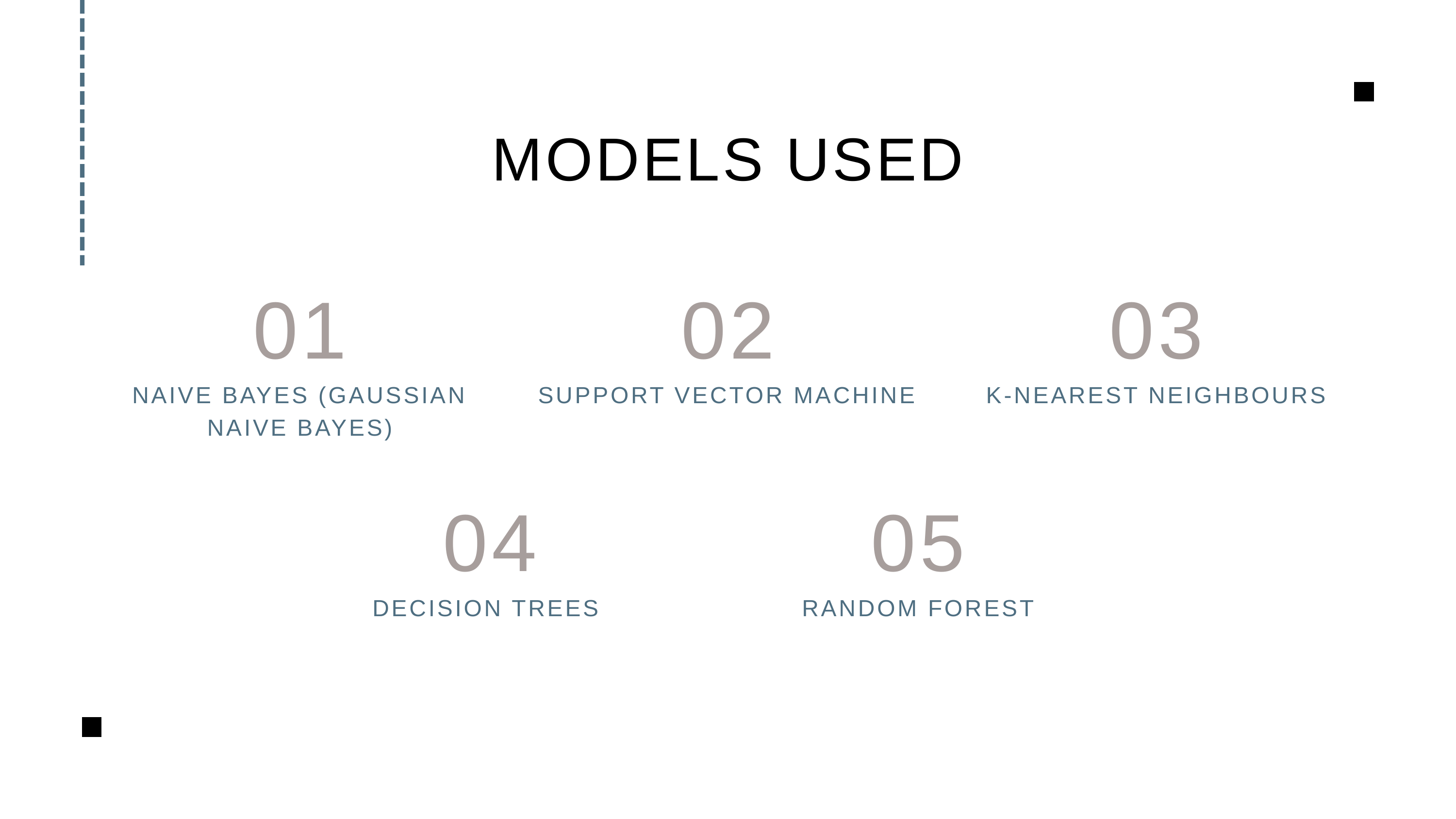

MODELS USED
01
02
03
NAIVE BAYES (GAUSSIAN NAIVE BAYES)
SUPPORT VECTOR MACHINE
K-NEAREST NEIGHBOURS
04
05
DECISION TREES
RANDOM FOREST